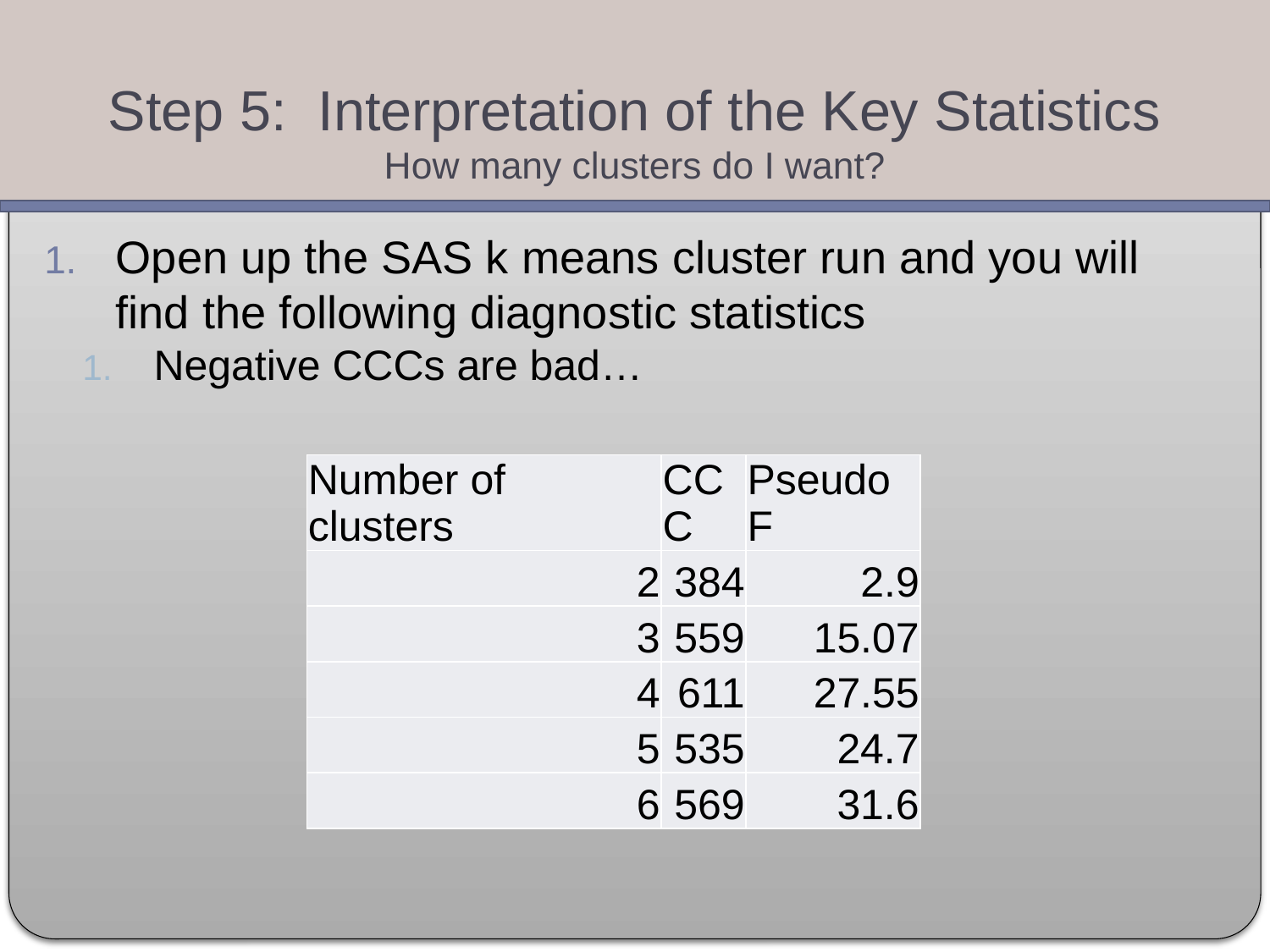

Step 5:  Interpretation of the Key Statistics
How many clusters do I want?

Open up the SAS k means cluster run and you will find the following diagnostic statistics
Negative CCCs are bad…

| Number of clusters | CCC | Pseudo F |
| --- | --- | --- |
| 2 | 384 | 2.9 |
| 3 | 559 | 15.07 |
| 4 | 611 | 27.55 |
| 5 | 535 | 24.7 |
| 6 | 569 | 31.6 |